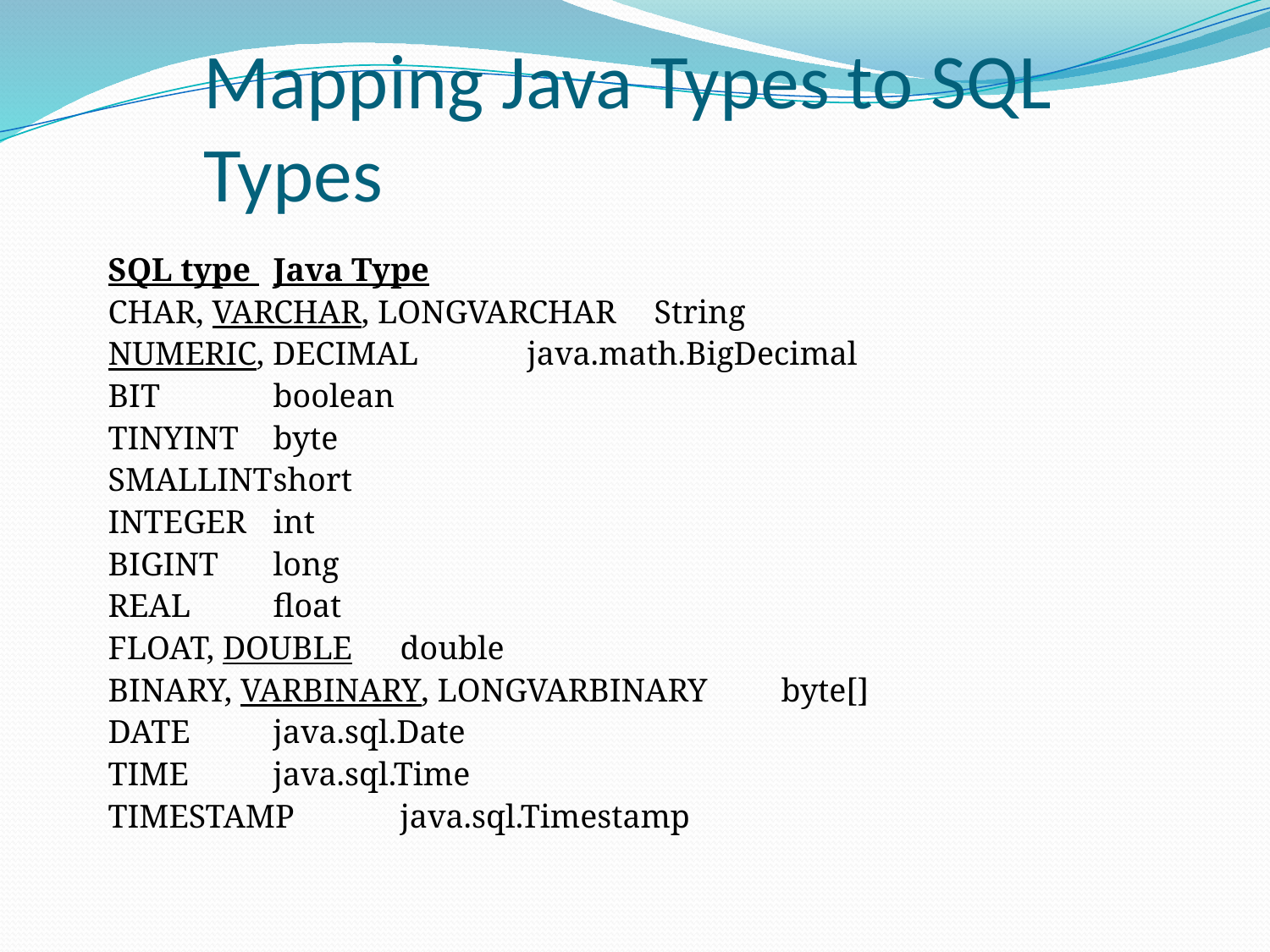

# Mapping Java Types to SQL Types
SQL type 	Java Type
CHAR, VARCHAR, LONGVARCHAR	String
NUMERIC, DECIMAL	java.math.BigDecimal
BIT	boolean
TINYINT	byte
SMALLINT	short
INTEGER	int
BIGINT	long
REAL	float
FLOAT, DOUBLE	double
BINARY, VARBINARY, LONGVARBINARY	byte[]
DATE	java.sql.Date
TIME	java.sql.Time
TIMESTAMP	java.sql.Timestamp